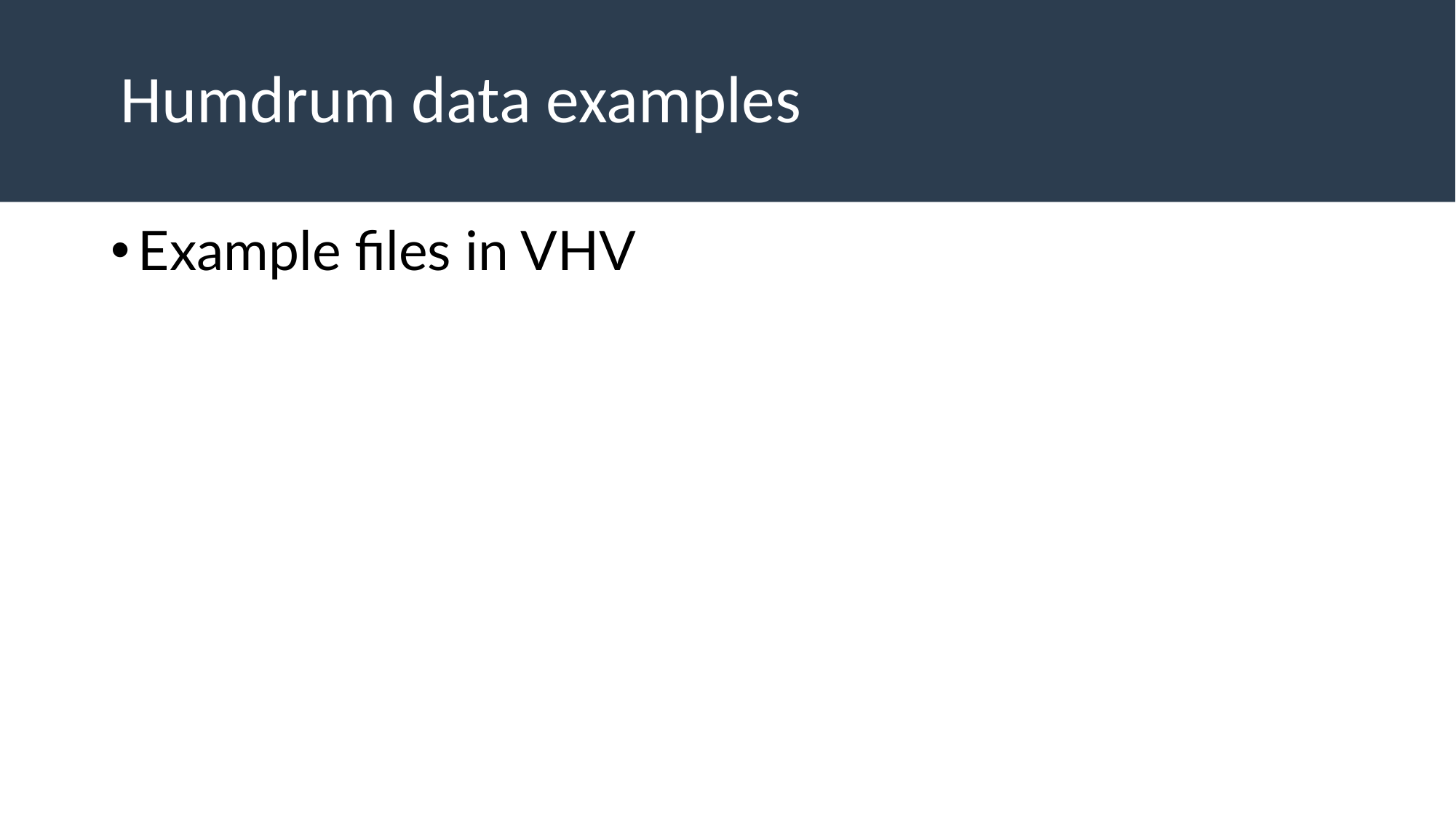

# Humdrum data examples
Example files in VHV